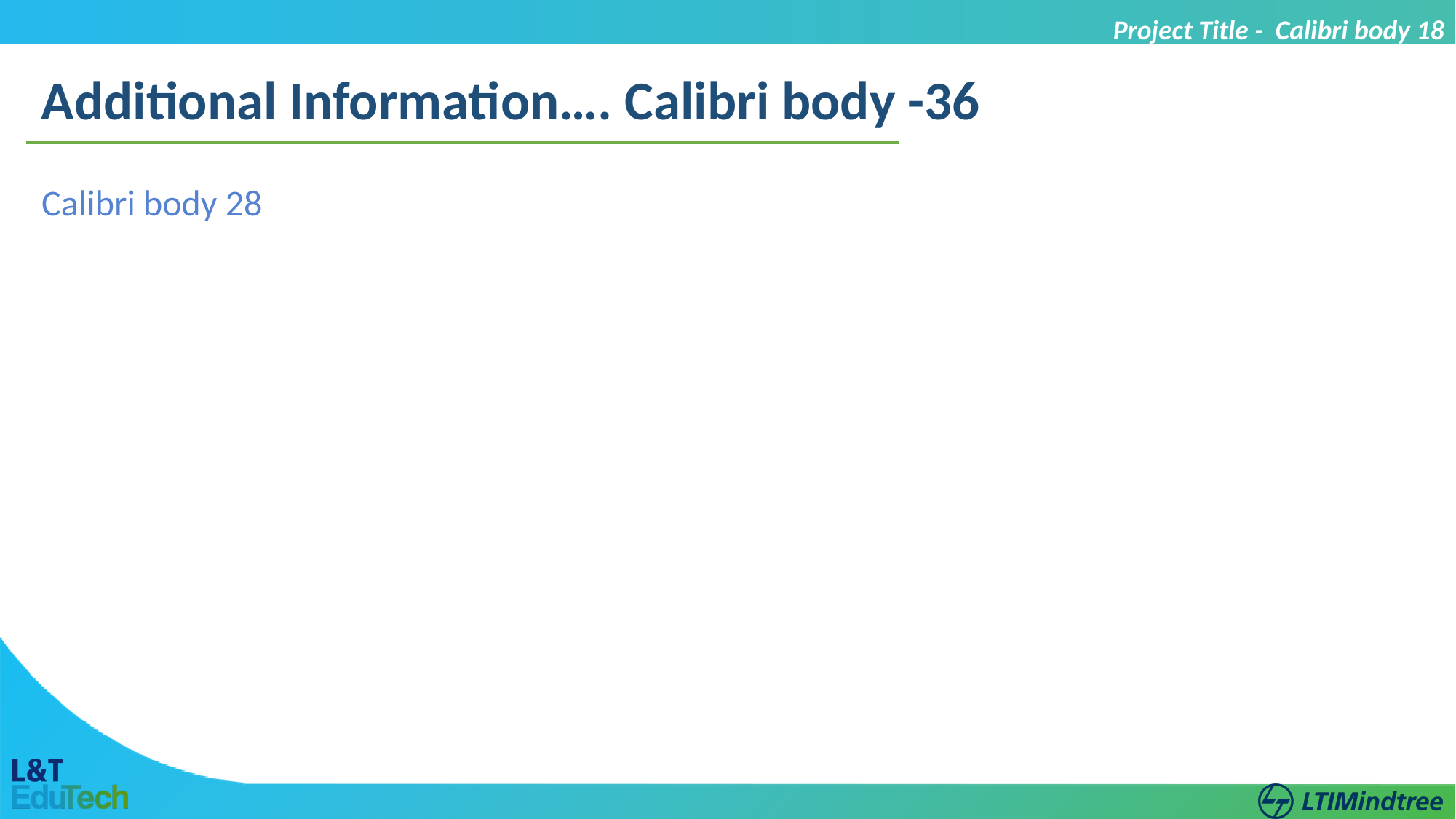

Project Title -  Calibri body 18

Additional Information…. Calibri body -36
Calibri body 28